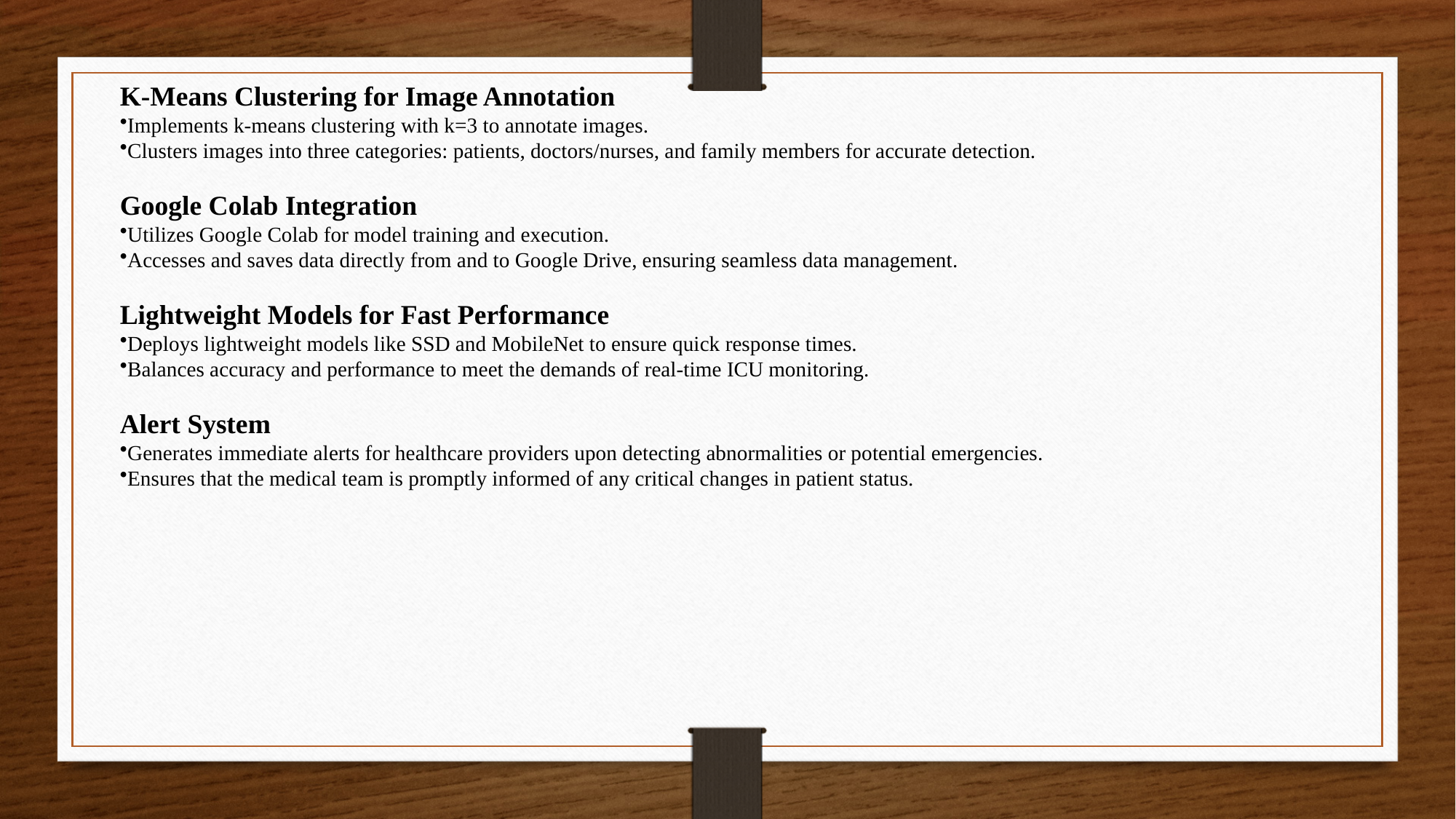

K-Means Clustering for Image Annotation
Implements k-means clustering with k=3 to annotate images.
Clusters images into three categories: patients, doctors/nurses, and family members for accurate detection.

Google Colab Integration
Utilizes Google Colab for model training and execution.
Accesses and saves data directly from and to Google Drive, ensuring seamless data management.

Lightweight Models for Fast Performance
Deploys lightweight models like SSD and MobileNet to ensure quick response times.
Balances accuracy and performance to meet the demands of real-time ICU monitoring.

Alert System
Generates immediate alerts for healthcare providers upon detecting abnormalities or potential emergencies.
Ensures that the medical team is promptly informed of any critical changes in patient status.